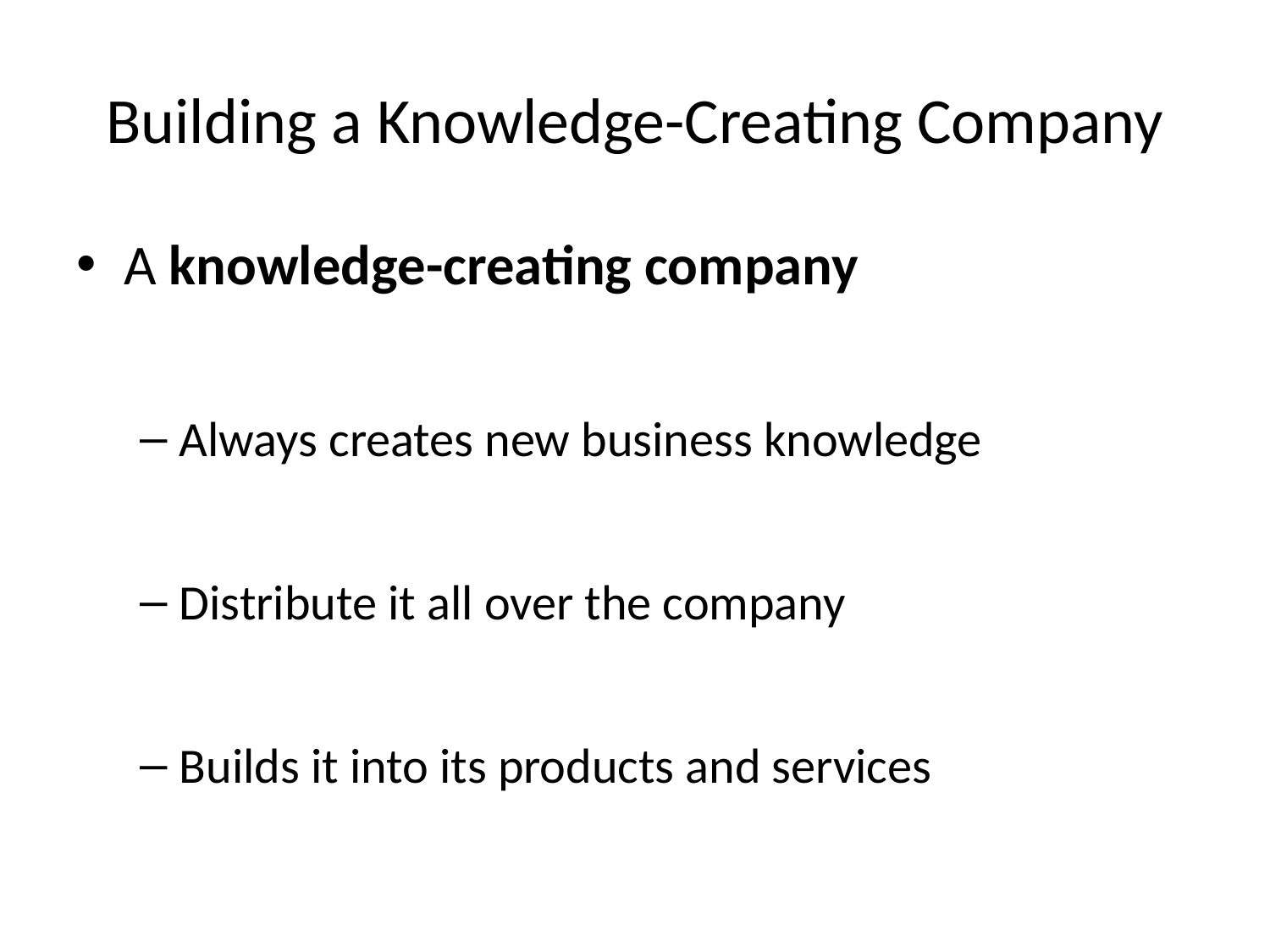

# Building a Knowledge-Creating Company
A knowledge-creating company

Always creates new business knowledge

Distribute it all over the company

Builds it into its products and services